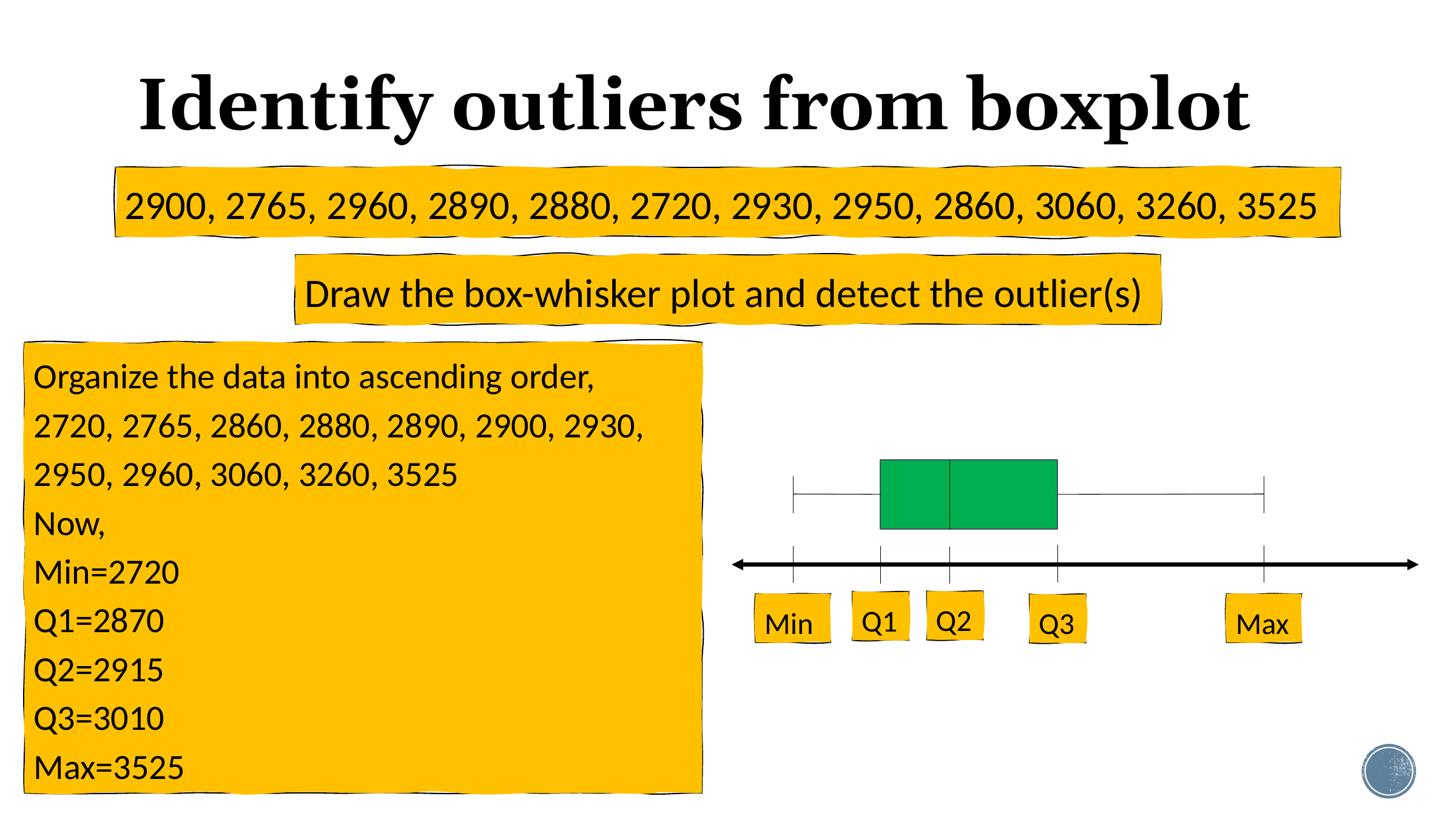

# Identify outliers from boxplot
2900, 2765, 2960, 2890, 2880, 2720, 2930, 2950, 2860, 3060, 3260, 3525
Draw the box-whisker plot and detect the outlier(s)
Organize the data into ascending order,
2720, 2765, 2860, 2880, 2890, 2900, 2930, 2950, 2960, 3060, 3260, 3525
Now,
Min=2720
Q1=2870
Q2=2915
Q3=3010
Max=3525

Q2
Q1
Max
Min
Q3